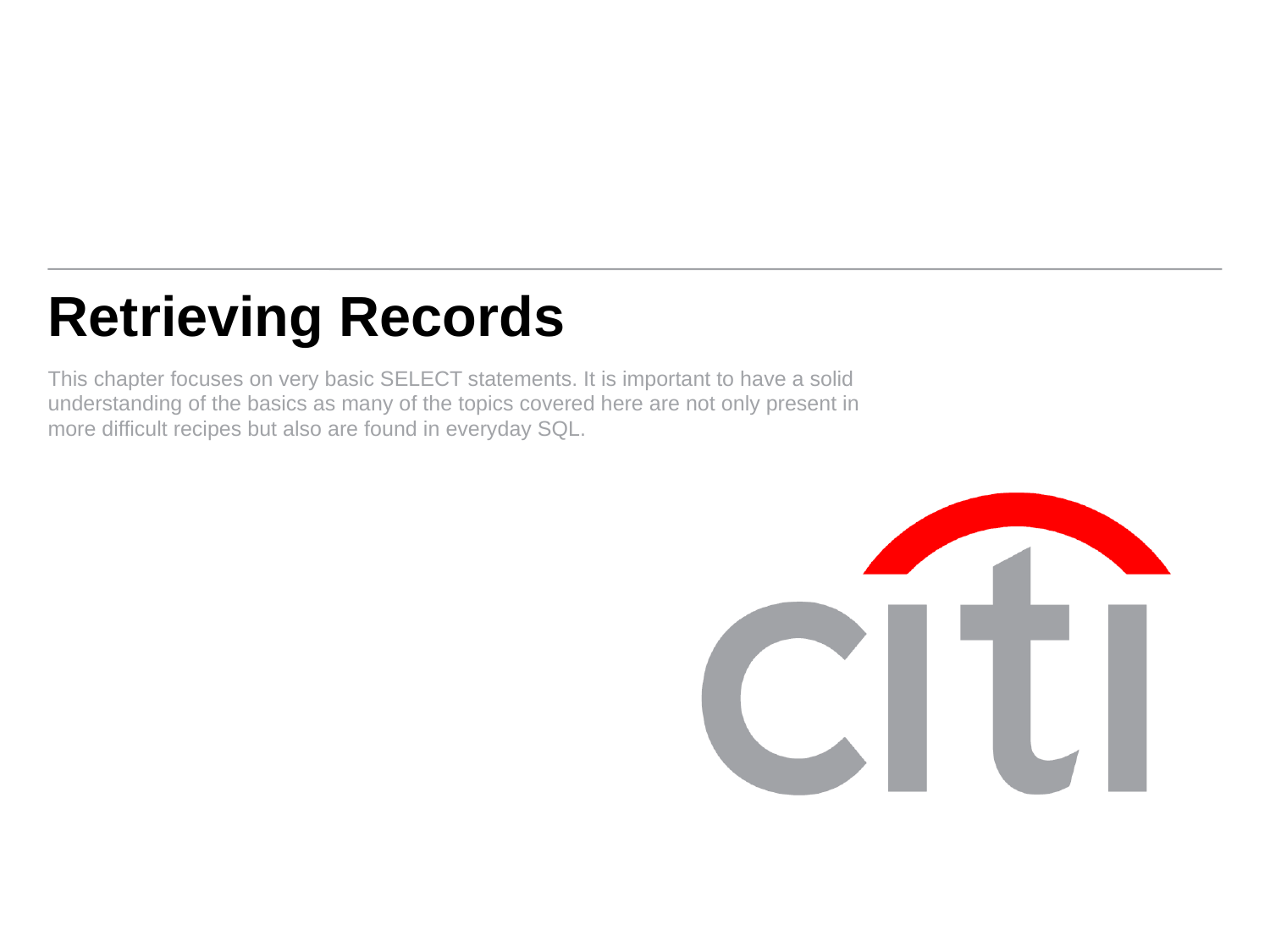

# Retrieving Records
This chapter focuses on very basic SELECT statements. It is important to have a solid understanding of the basics as many of the topics covered here are not only present in more difficult recipes but also are found in everyday SQL.